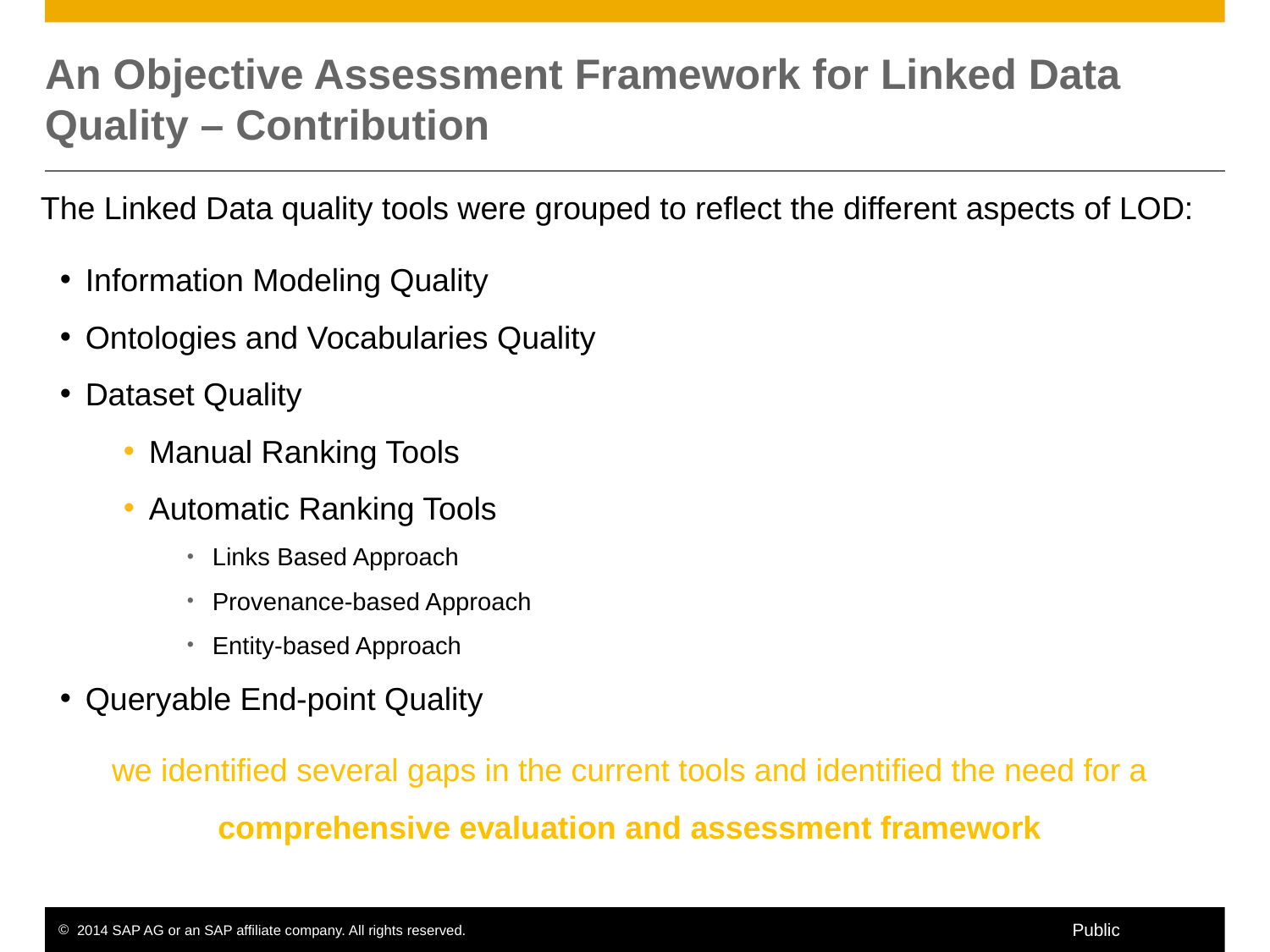

# An Objective Assessment Framework for Linked Data Quality – Contribution
The Linked Data quality tools were grouped to reflect the different aspects of LOD:
Information Modeling Quality
Ontologies and Vocabularies Quality
Dataset Quality
Manual Ranking Tools
Automatic Ranking Tools
Links Based Approach
Provenance-based Approach
Entity-based Approach
Queryable End-point Quality

we identified several gaps in the current tools and identified the need for a
comprehensive evaluation and assessment framework